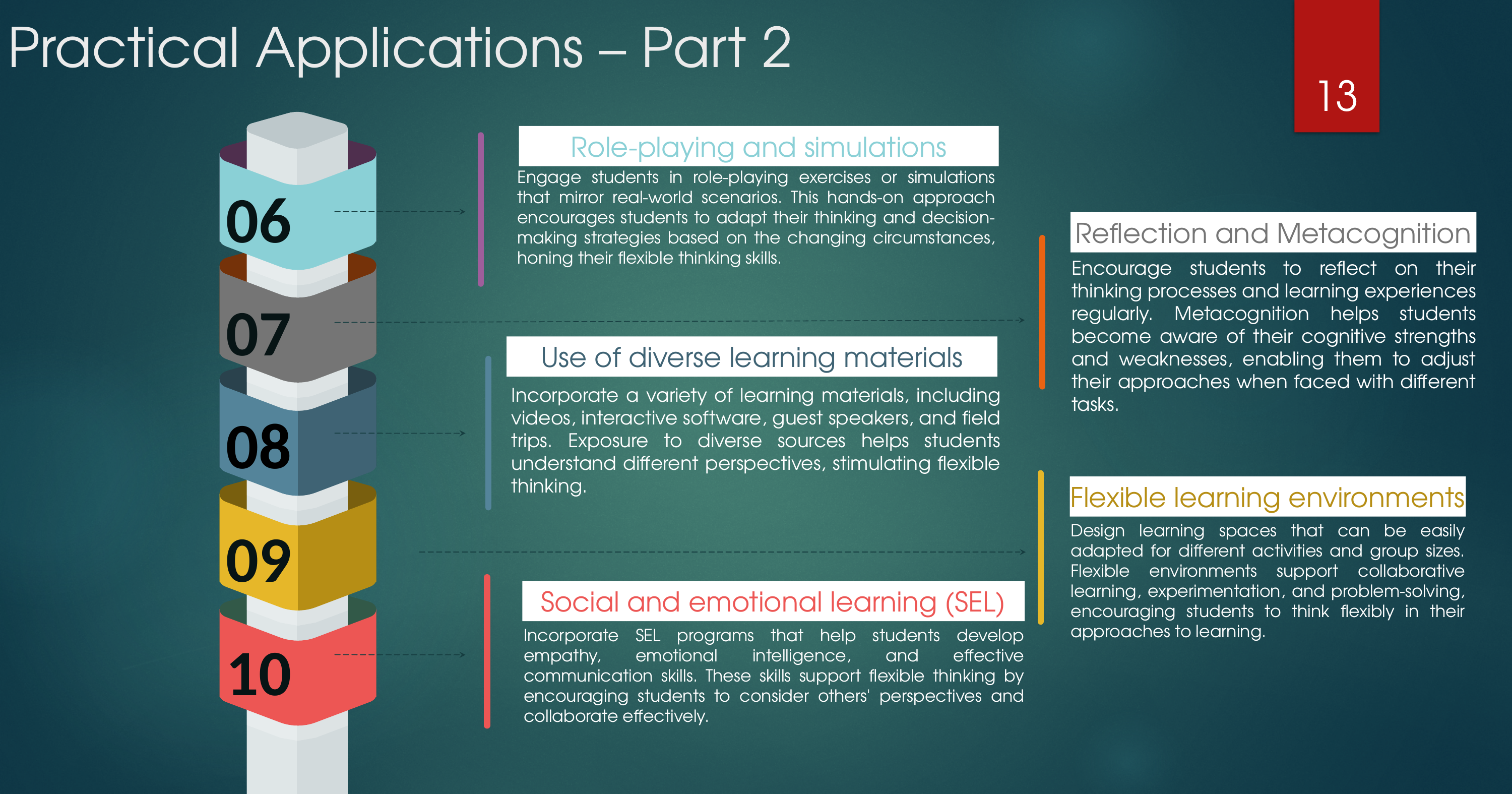

# Practical Applications – Part 2
13

06

07

08

09

10
Role-playing and simulations
Engage students in role-playing exercises or simulations that mirror real-world scenarios. This hands-on approach encourages students to adapt their thinking and decision-making strategies based on the changing circumstances, honing their flexible thinking skills.
Reflection and Metacognition
Encourage students to reflect on their thinking processes and learning experiences regularly. Metacognition helps students become aware of their cognitive strengths and weaknesses, enabling them to adjust their approaches when faced with different tasks.
Use of diverse learning materials
Incorporate a variety of learning materials, including videos, interactive software, guest speakers, and field trips. Exposure to diverse sources helps students understand different perspectives, stimulating flexible thinking.
Flexible learning environments
Design learning spaces that can be easily adapted for different activities and group sizes. Flexible environments support collaborative learning, experimentation, and problem-solving, encouraging students to think flexibly in their approaches to learning.
Social and emotional learning (SEL)
Incorporate SEL programs that help students develop empathy, emotional intelligence, and effective communication skills. These skills support flexible thinking by encouraging students to consider others' perspectives and collaborate effectively.